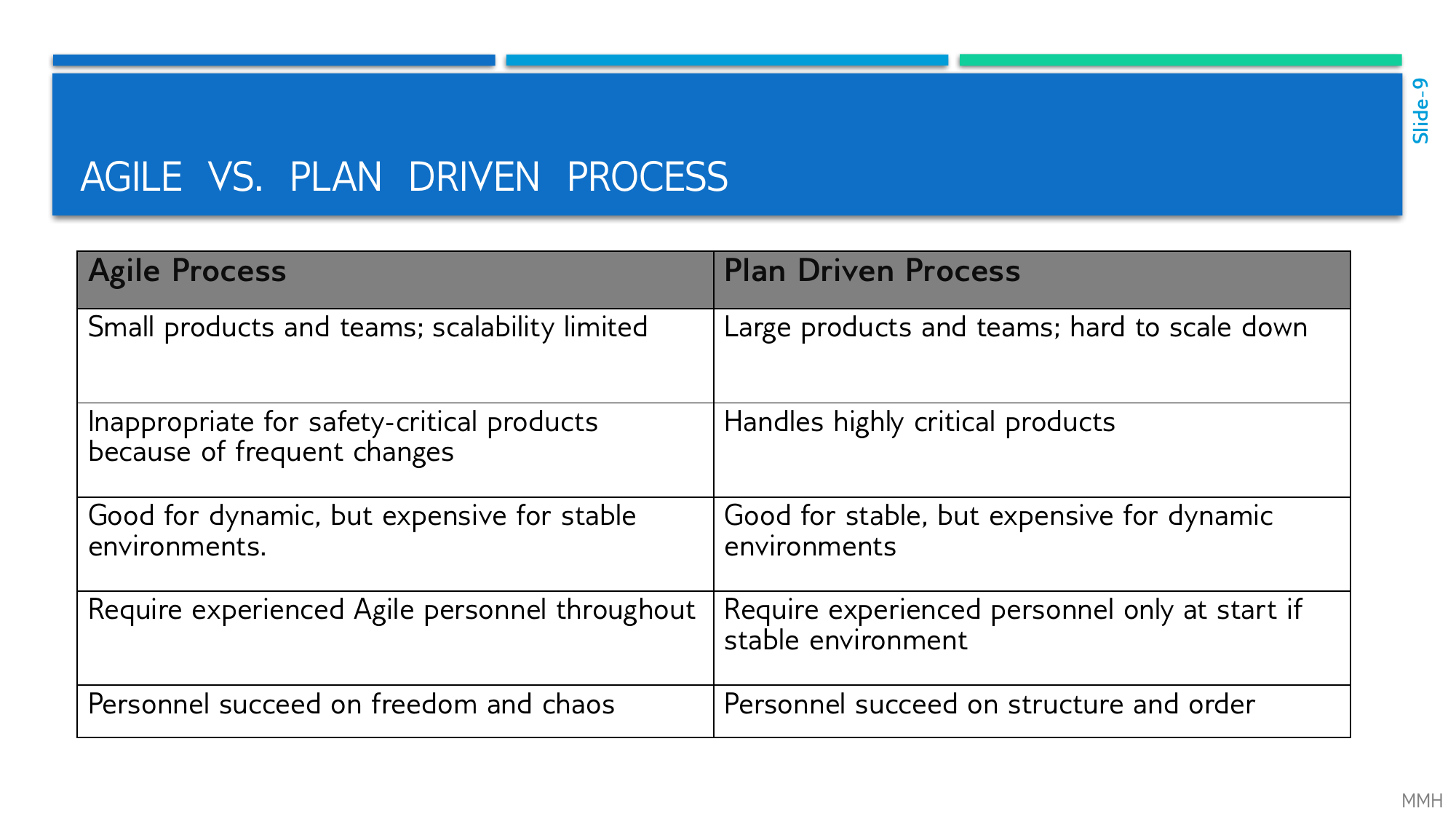

Slide-9
# Agile  vs.  Plan  driven  process
| Agile Process | Plan Driven Process |
| --- | --- |
| Small products and teams; scalability limited | Large products and teams; hard to scale down |
| Inappropriate for safety-critical products because of frequent changes | Handles highly critical products |
| Good for dynamic, but expensive for stable environments. | Good for stable, but expensive for dynamic environments |
| Require experienced Agile personnel throughout | Require experienced personnel only at start if stable environment |
| Personnel succeed on freedom and chaos | Personnel succeed on structure and order |
  MMH